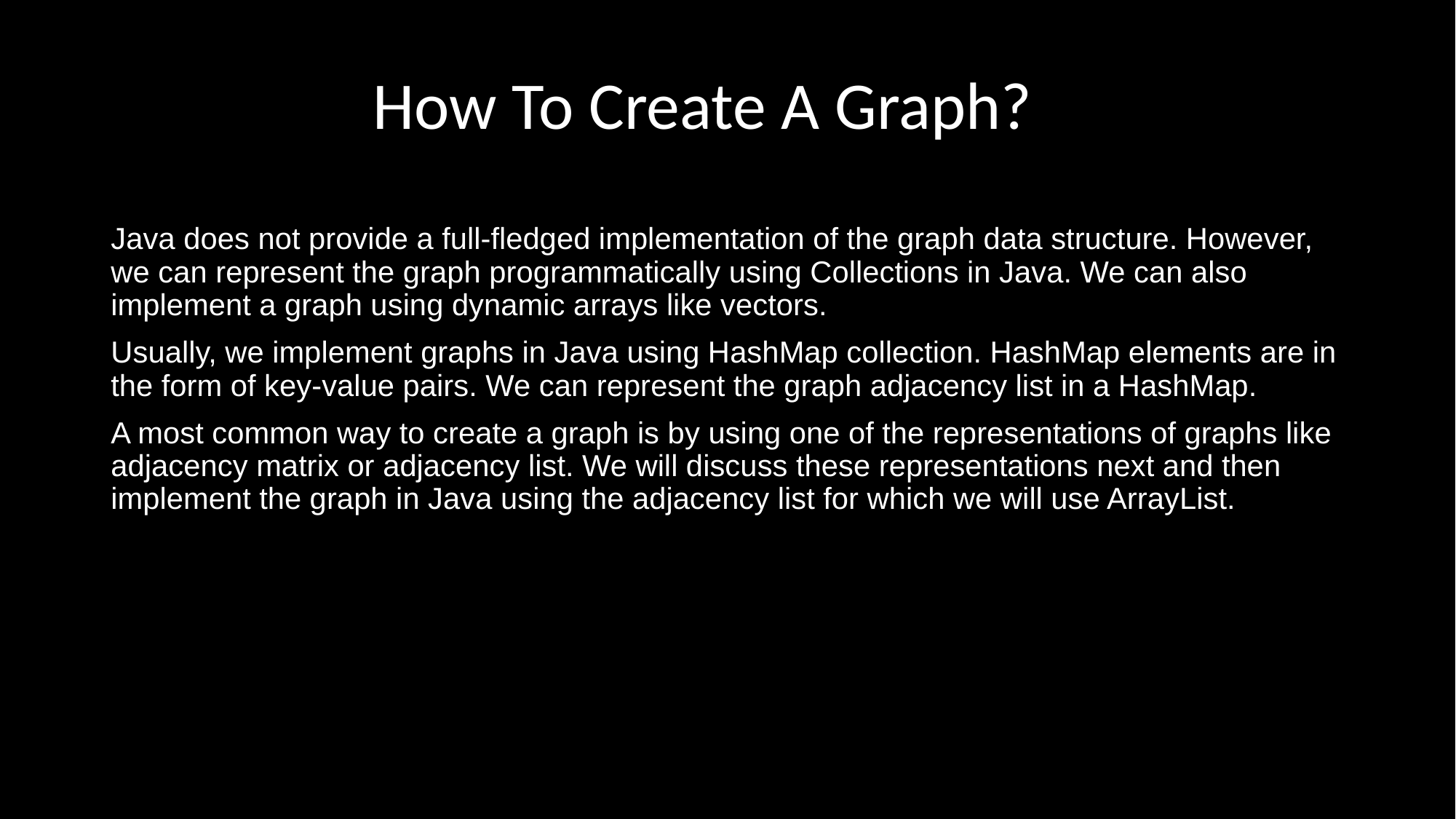

# How To Create A Graph?
Java does not provide a full-fledged implementation of the graph data structure. However, we can represent the graph programmatically using Collections in Java. We can also implement a graph using dynamic arrays like vectors.
Usually, we implement graphs in Java using HashMap collection. HashMap elements are in the form of key-value pairs. We can represent the graph adjacency list in a HashMap.
A most common way to create a graph is by using one of the representations of graphs like adjacency matrix or adjacency list. We will discuss these representations next and then implement the graph in Java using the adjacency list for which we will use ArrayList.